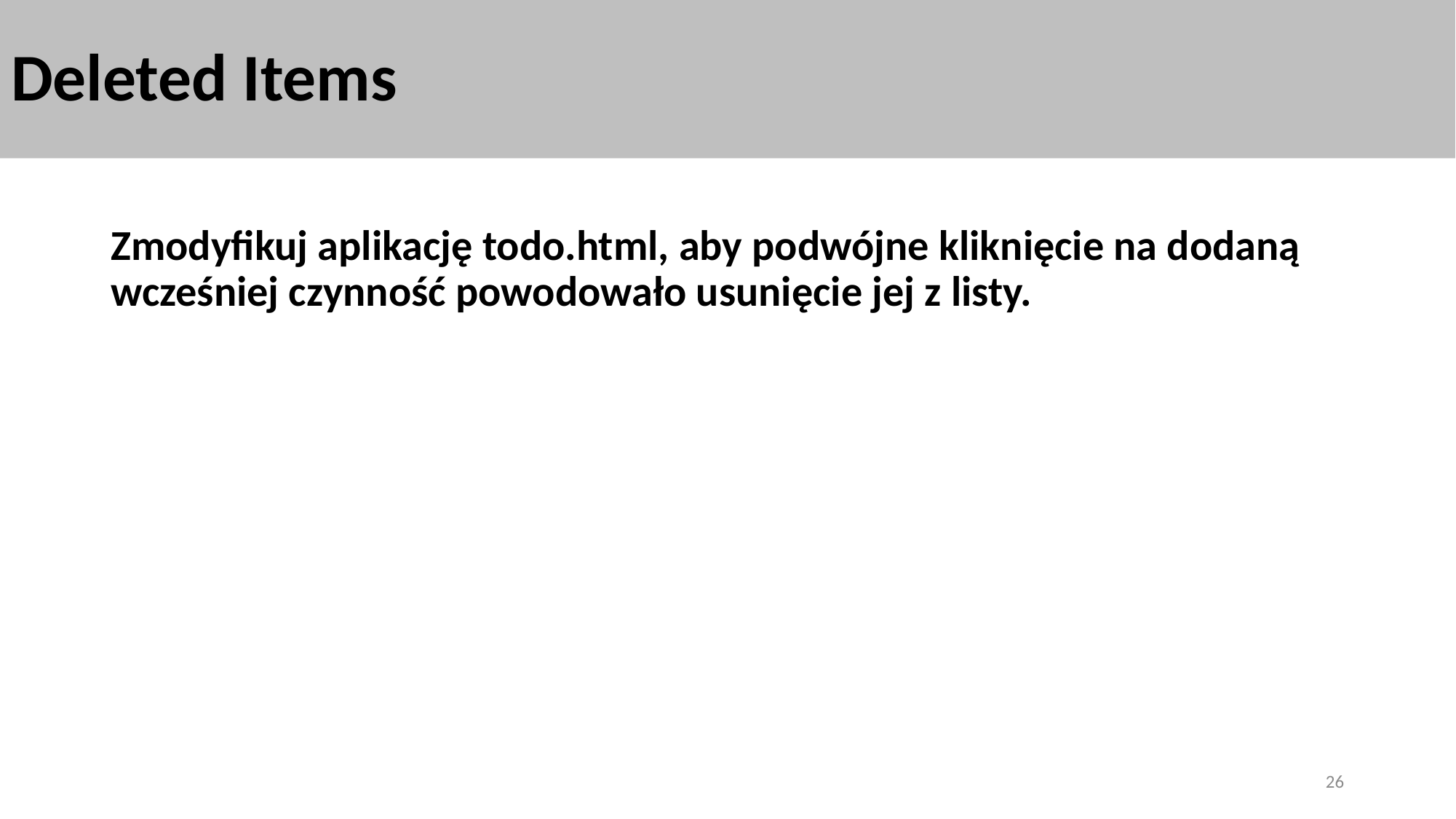

# Deleted Items
Zmodyfikuj aplikację todo.html, aby podwójne kliknięcie na dodaną wcześniej czynność powodowało usunięcie jej z listy.
26